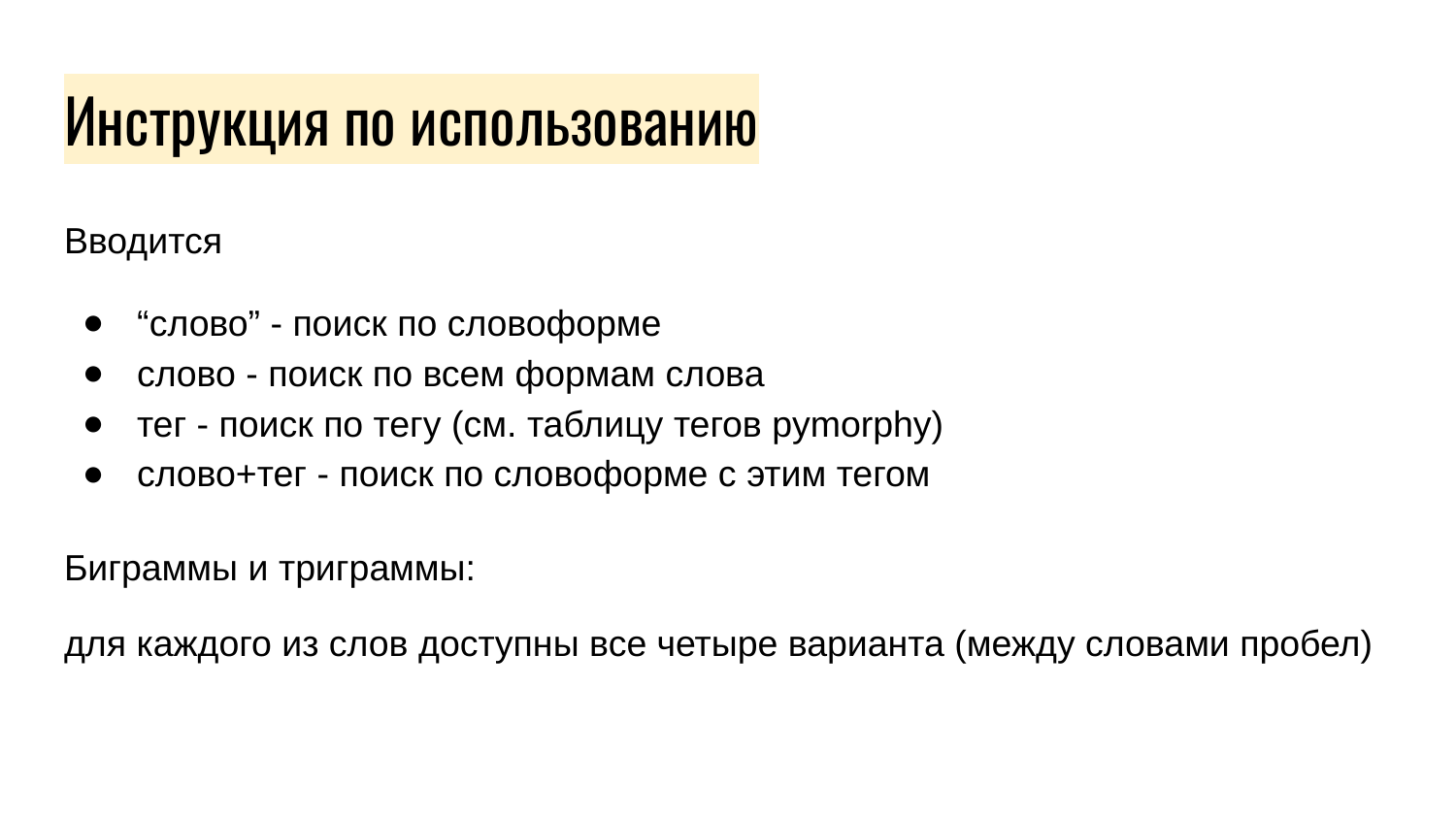

# Инструкция по использованию
Вводится
“слово” - поиск по словоформе
слово - поиск по всем формам слова
тег - поиск по тегу (см. таблицу тегов pymorphy)
слово+тег - поиск по словоформе с этим тегом

Биграммы и триграммы:
для каждого из слов доступны все четыре варианта (между словами пробел)